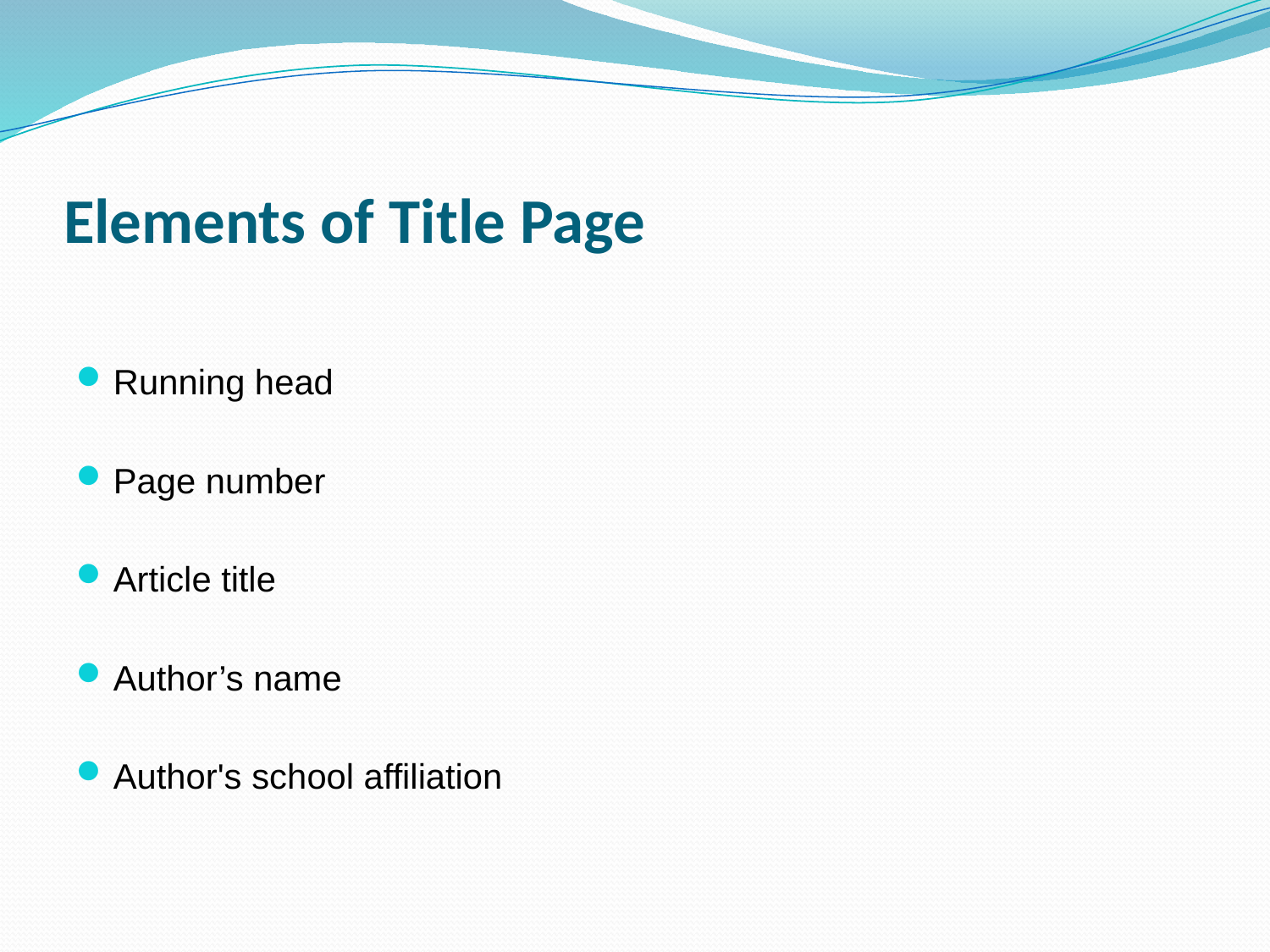

# Elements of Title Page

Running head

Page number

Article title

Author’s name

Author's school affiliation